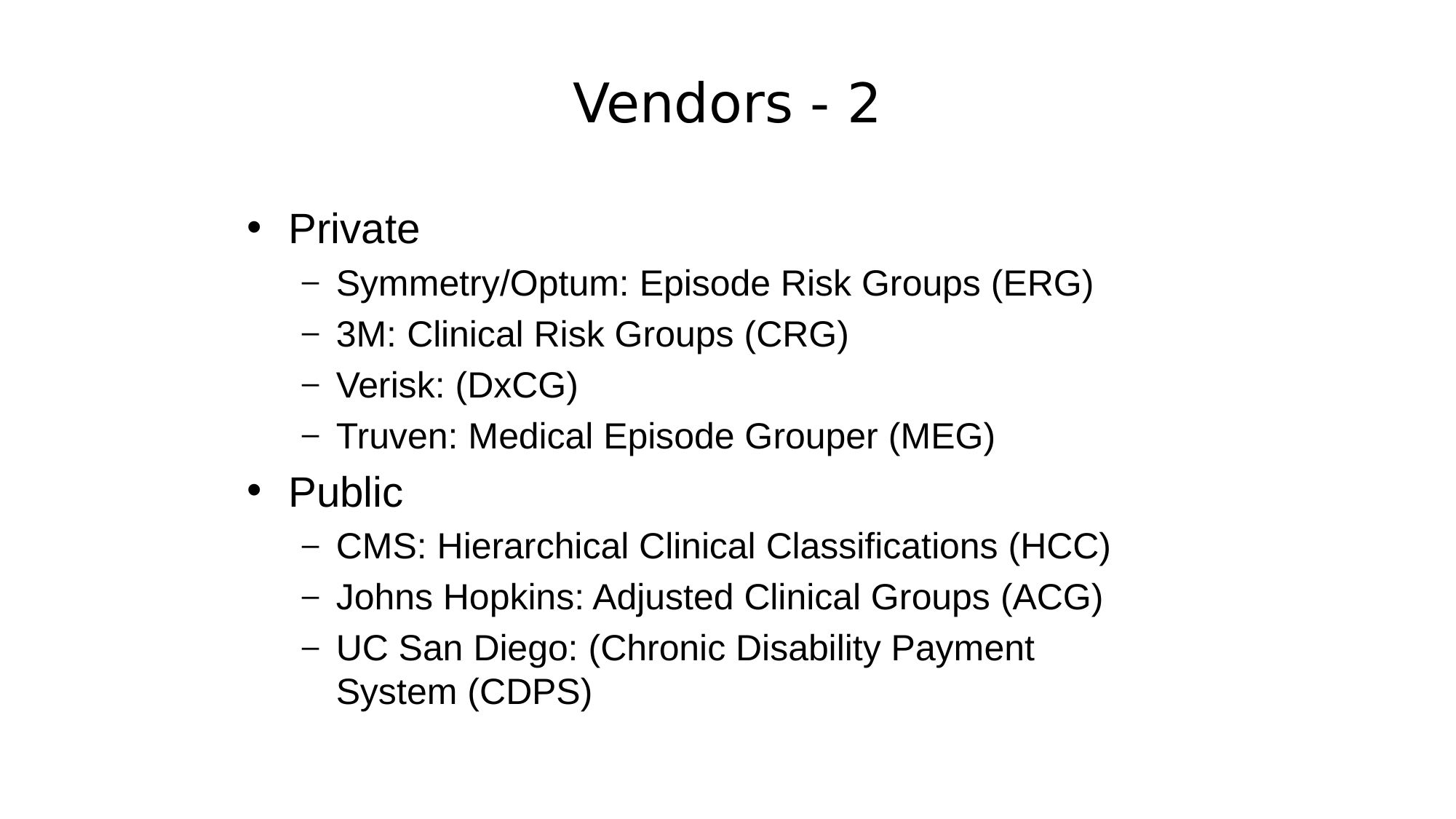

# Vendors - 2
Private
Symmetry/Optum: Episode Risk Groups (ERG)
3M: Clinical Risk Groups (CRG)
Verisk: (DxCG)
Truven: Medical Episode Grouper (MEG)
Public
CMS: Hierarchical Clinical Classifications (HCC)
Johns Hopkins: Adjusted Clinical Groups (ACG)
UC San Diego: (Chronic Disability Payment 	System (CDPS)